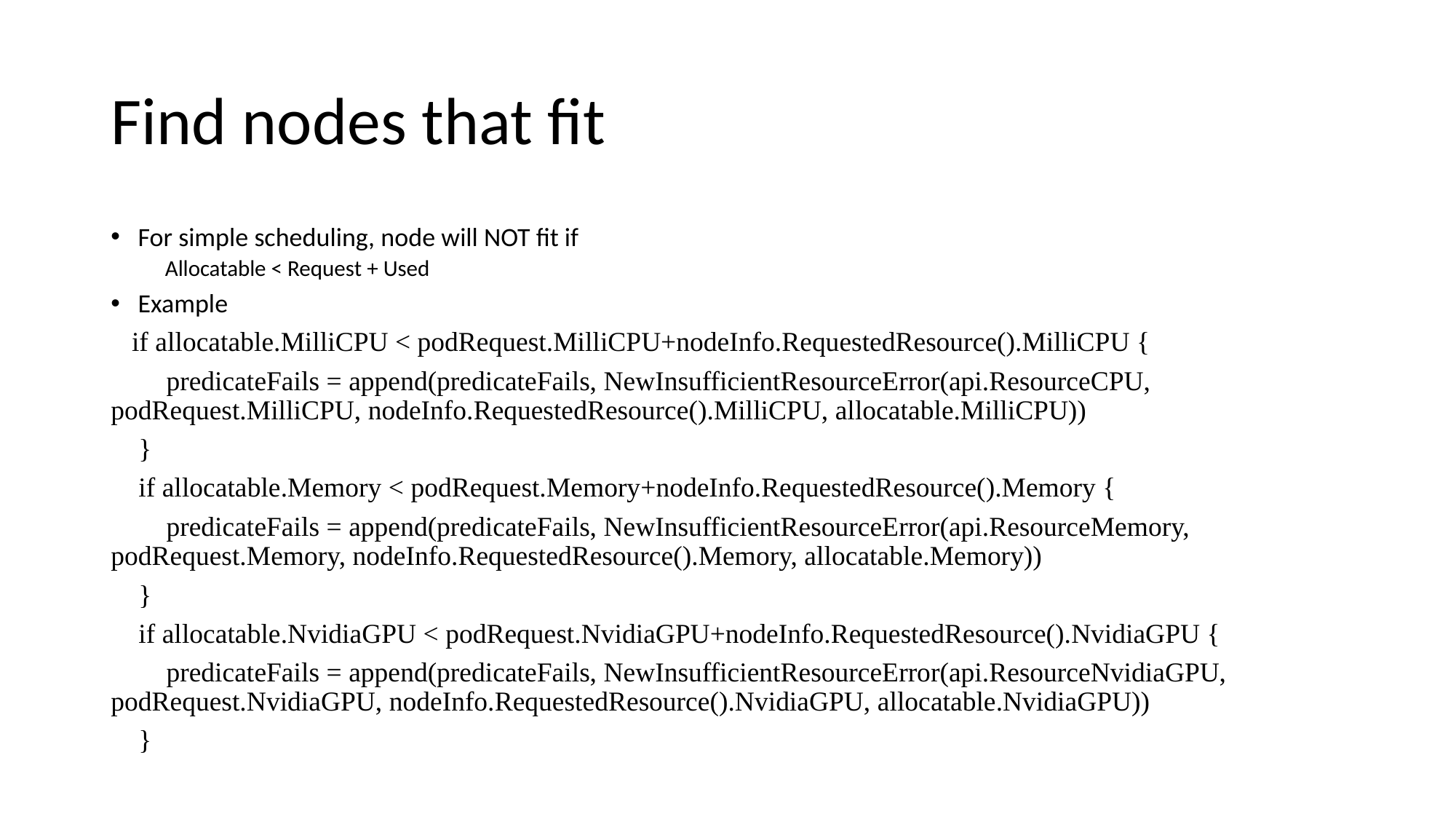

# Find nodes that fit
For simple scheduling, node will NOT fit if
Allocatable < Request + Used
Example
   if allocatable.MilliCPU < podRequest.MilliCPU+nodeInfo.RequestedResource().MilliCPU {
        predicateFails = append(predicateFails, NewInsufficientResourceError(api.ResourceCPU, podRequest.MilliCPU, nodeInfo.RequestedResource().MilliCPU, allocatable.MilliCPU))
    }
    if allocatable.Memory < podRequest.Memory+nodeInfo.RequestedResource().Memory {
        predicateFails = append(predicateFails, NewInsufficientResourceError(api.ResourceMemory, podRequest.Memory, nodeInfo.RequestedResource().Memory, allocatable.Memory))
    }
    if allocatable.NvidiaGPU < podRequest.NvidiaGPU+nodeInfo.RequestedResource().NvidiaGPU {
        predicateFails = append(predicateFails, NewInsufficientResourceError(api.ResourceNvidiaGPU, podRequest.NvidiaGPU, nodeInfo.RequestedResource().NvidiaGPU, allocatable.NvidiaGPU))
    }